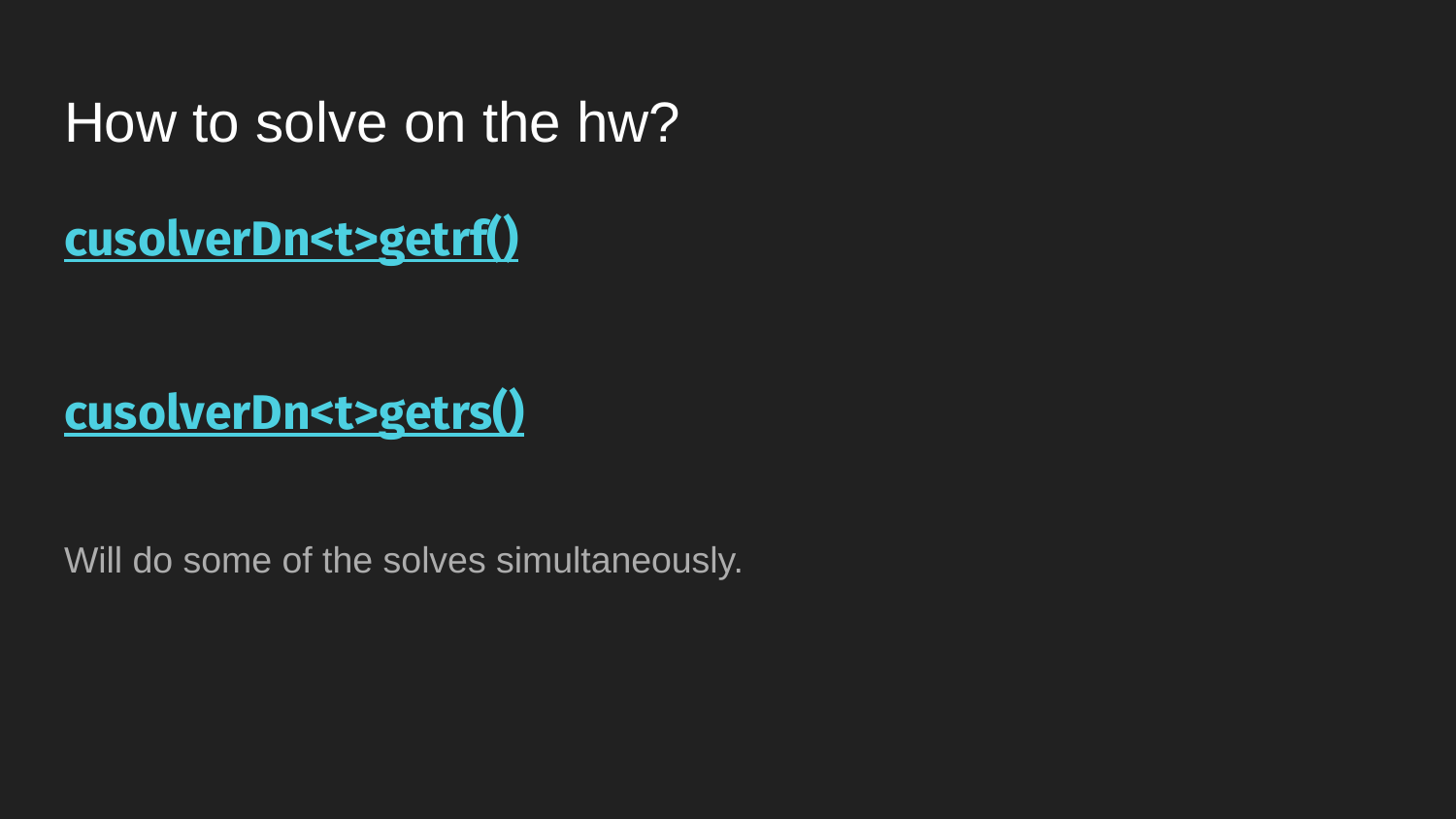

# How to solve on the hw?
cusolverDn<t>getrf()

cusolverDn<t>getrs()

Will do some of the solves simultaneously.